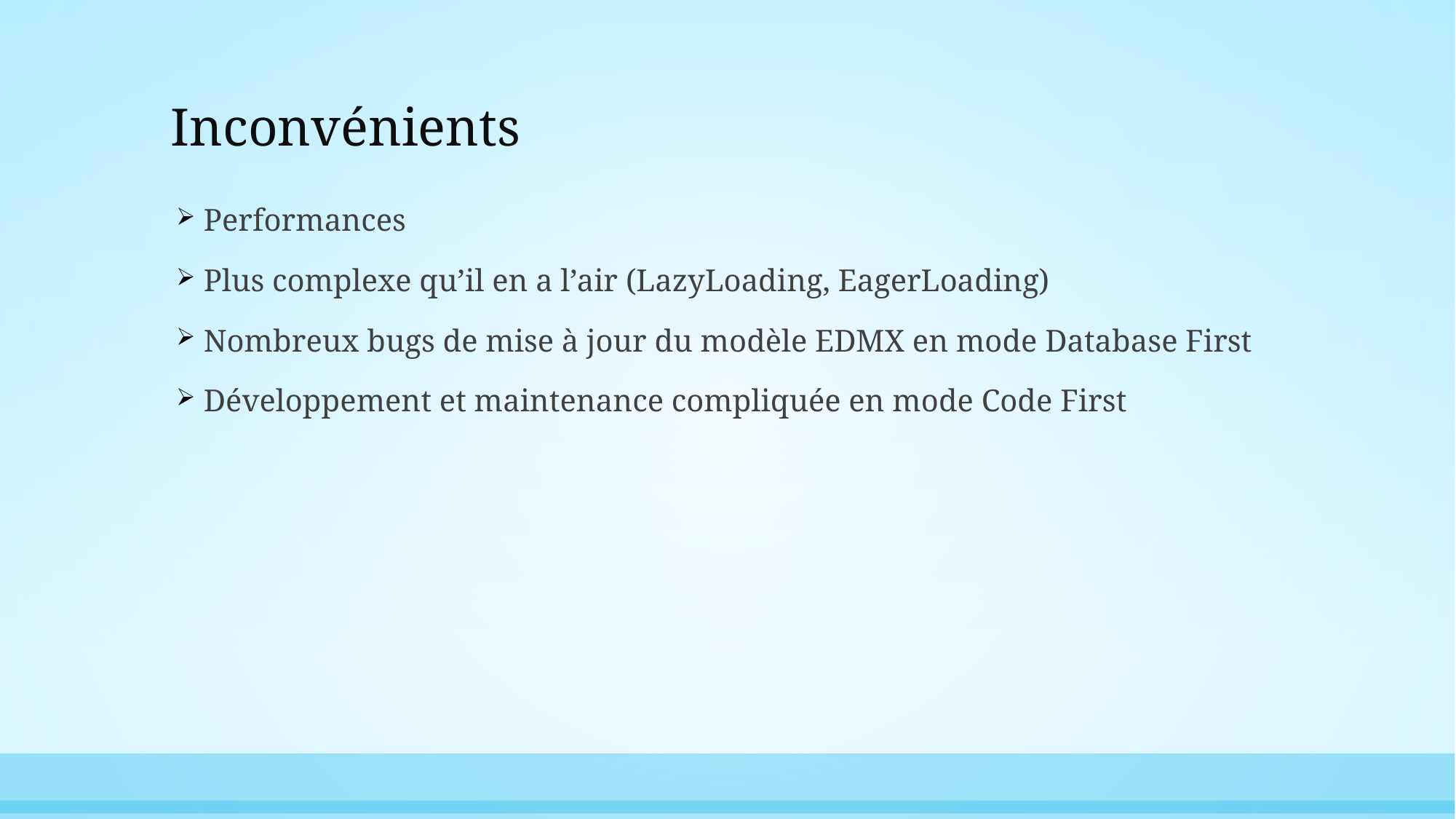

# Inconvénients
Performances
Plus complexe qu’il en a l’air (LazyLoading, EagerLoading)
Nombreux bugs de mise à jour du modèle EDMX en mode Database First
Développement et maintenance compliquée en mode Code First